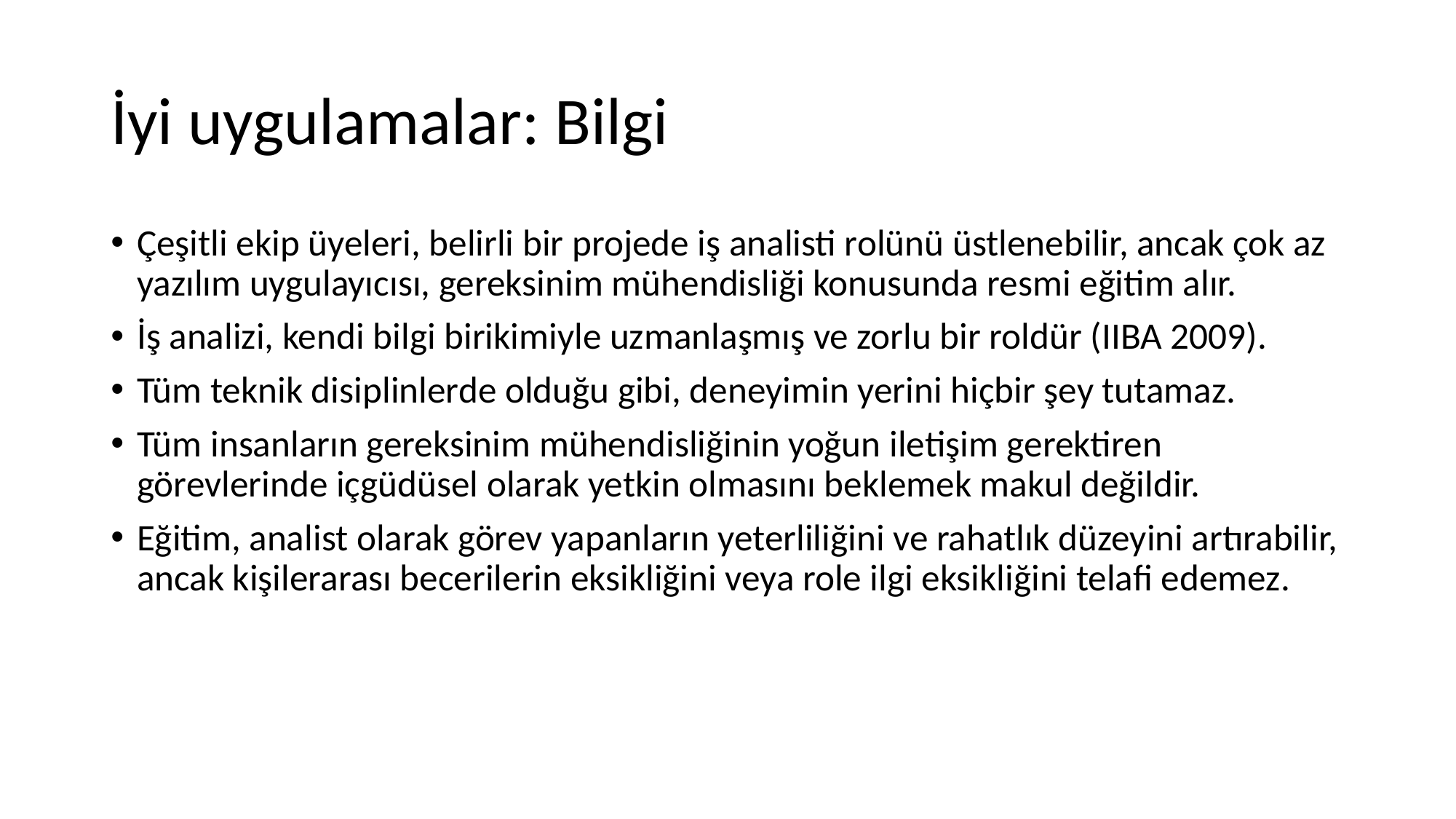

# İyi uygulamalar: Bilgi
Çeşitli ekip üyeleri, belirli bir projede iş analisti rolünü üstlenebilir, ancak çok az yazılım uygulayıcısı, gereksinim mühendisliği konusunda resmi eğitim alır.
İş analizi, kendi bilgi birikimiyle uzmanlaşmış ve zorlu bir roldür (IIBA 2009).
Tüm teknik disiplinlerde olduğu gibi, deneyimin yerini hiçbir şey tutamaz.
Tüm insanların gereksinim mühendisliğinin yoğun iletişim gerektiren görevlerinde içgüdüsel olarak yetkin olmasını beklemek makul değildir.
Eğitim, analist olarak görev yapanların yeterliliğini ve rahatlık düzeyini artırabilir, ancak kişilerarası becerilerin eksikliğini veya role ilgi eksikliğini telafi edemez.